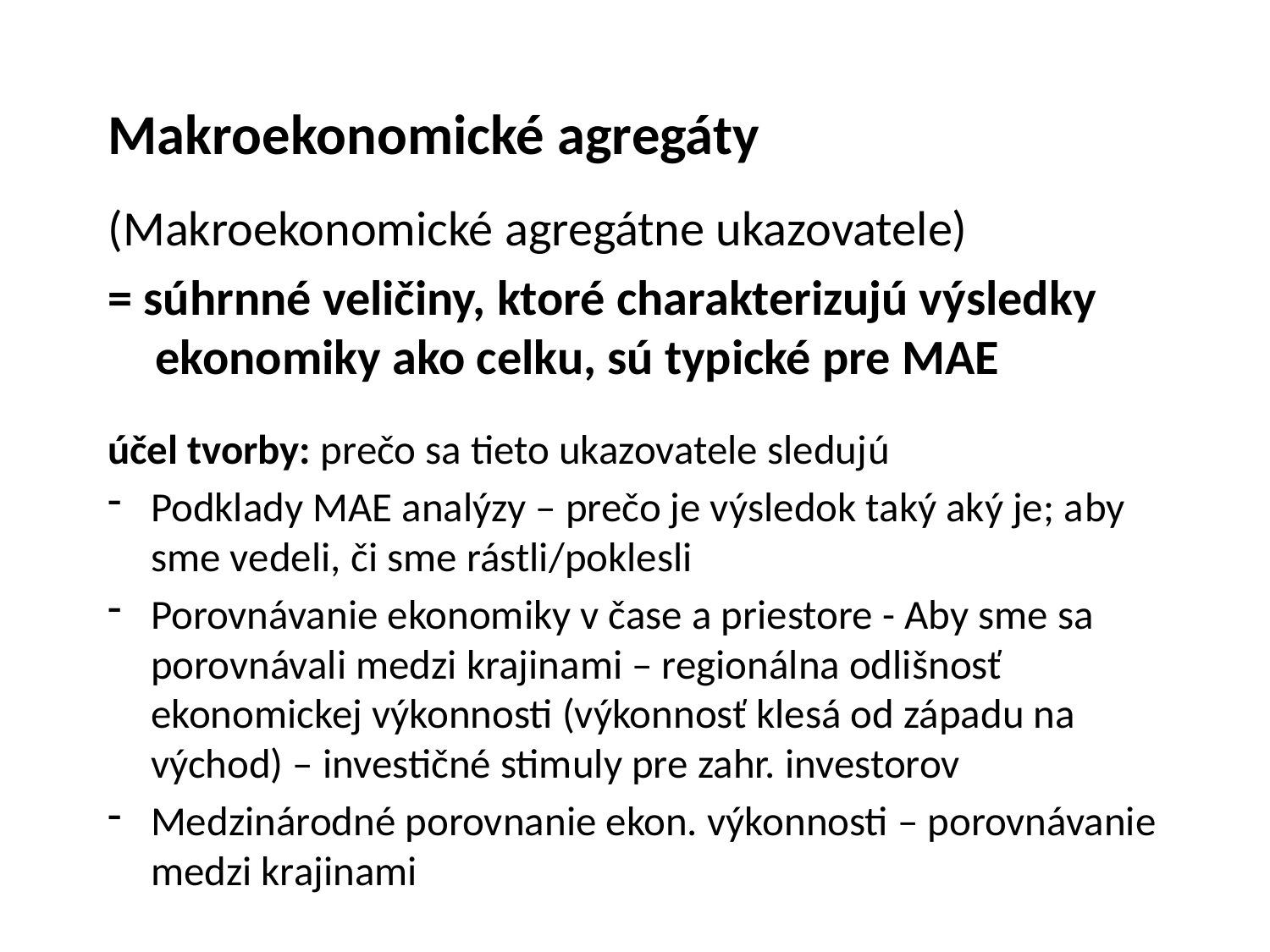

# Makroekonomické agregáty
(Makroekonomické agregátne ukazovatele)
= súhrnné veličiny, ktoré charakterizujú výsledky ekonomiky ako celku, sú typické pre MAE
účel tvorby: prečo sa tieto ukazovatele sledujú
Podklady MAE analýzy – prečo je výsledok taký aký je; aby sme vedeli, či sme rástli/poklesli
Porovnávanie ekonomiky v čase a priestore - Aby sme sa porovnávali medzi krajinami – regionálna odlišnosť ekonomickej výkonnosti (výkonnosť klesá od západu na východ) – investičné stimuly pre zahr. investorov
Medzinárodné porovnanie ekon. výkonnosti – porovnávanie medzi krajinami